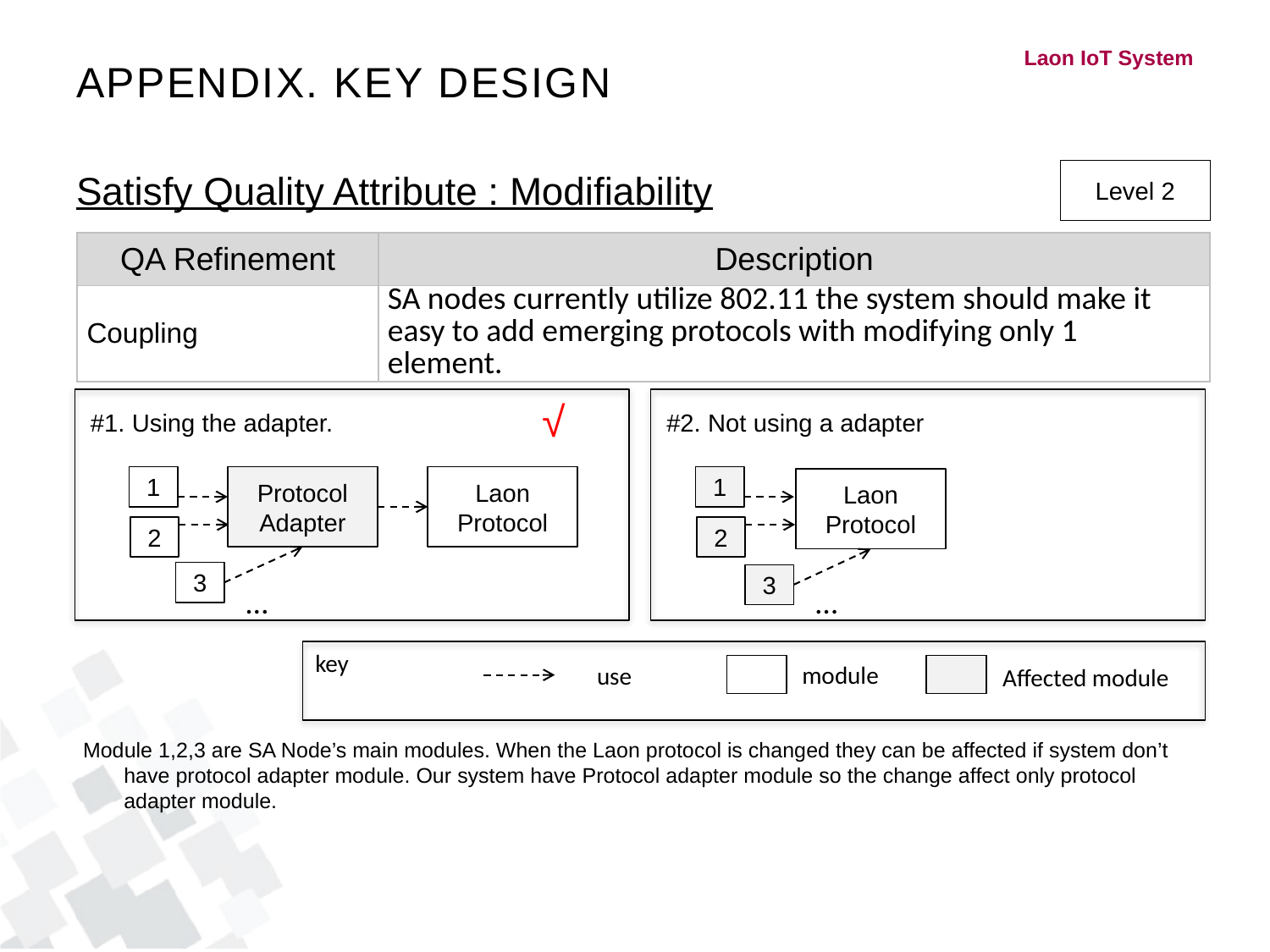

# Appendix. Key Design
Level 2
Satisfy Quality Attribute : Modifiability
| QA Refinement | Description |
| --- | --- |
| Coupling | SA nodes currently utilize 802.11 the system should make it easy to add emerging protocols with modifying only 1 element. |

√
#1. Using the adapter.
#2. Not using a adapter
Protocol
Adapter
Laon
Protocol
1
1
Laon
Protocol
2
2
3
3
…
…

key
module
use

Affected module
Module 1,2,3 are SA Node’s main modules. When the Laon protocol is changed they can be affected if system don’t have protocol adapter module. Our system have Protocol adapter module so the change affect only protocol adapter module.